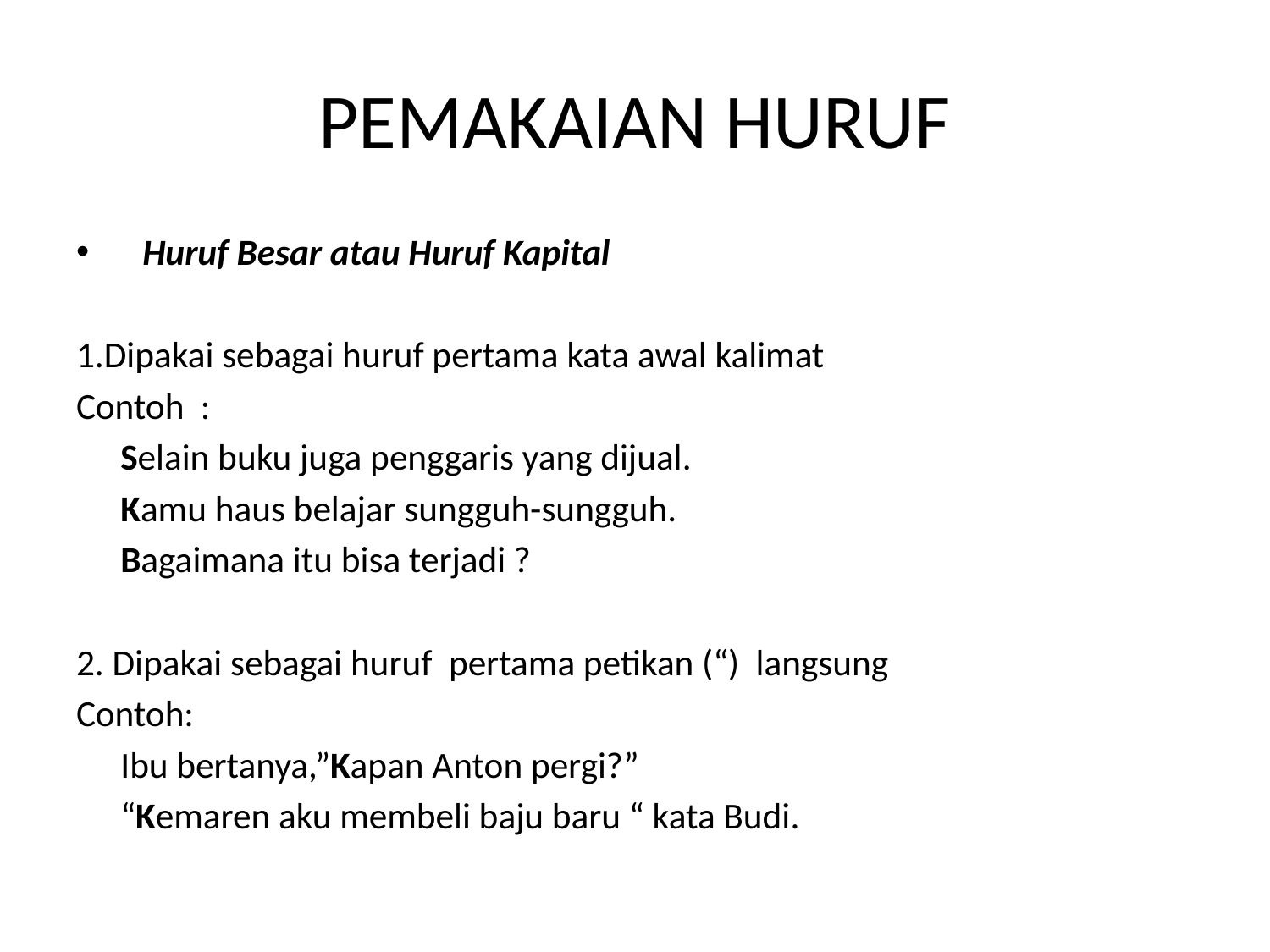

# PEMAKAIAN HURUF
Huruf Besar atau Huruf Kapital

1.Dipakai sebagai huruf pertama kata awal kalimat
Contoh  :
		Selain buku juga penggaris yang dijual.
		Kamu haus belajar sungguh-sungguh.
		Bagaimana itu bisa terjadi ?

2. Dipakai sebagai huruf  pertama petikan (“)  langsung
Contoh:
		Ibu bertanya,”Kapan Anton pergi?”
		“Kemaren aku membeli baju baru “ kata Budi.